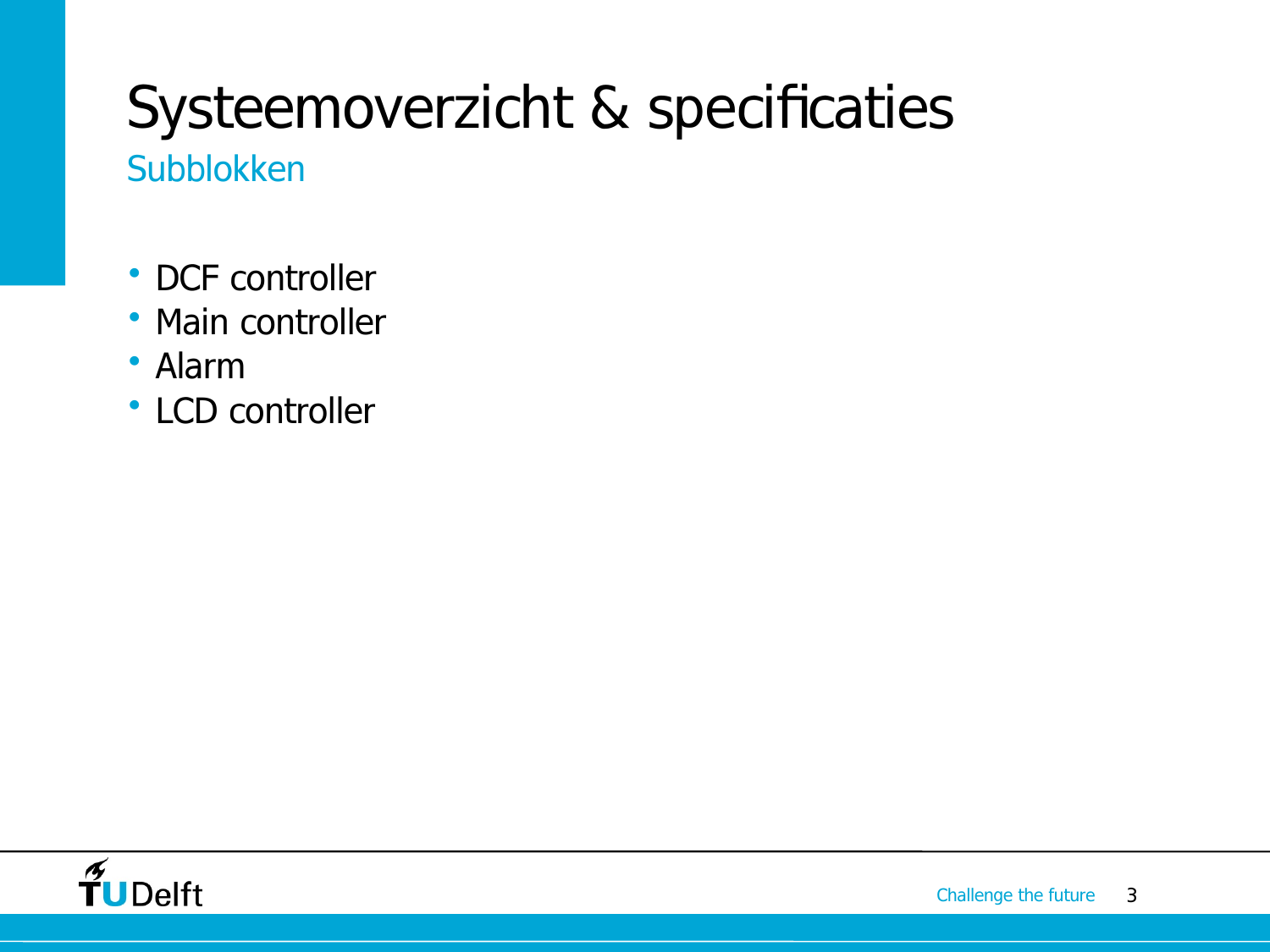

# Systeemoverzicht & specificaties
Subblokken
DCF controller
Main controller
Alarm
LCD controller